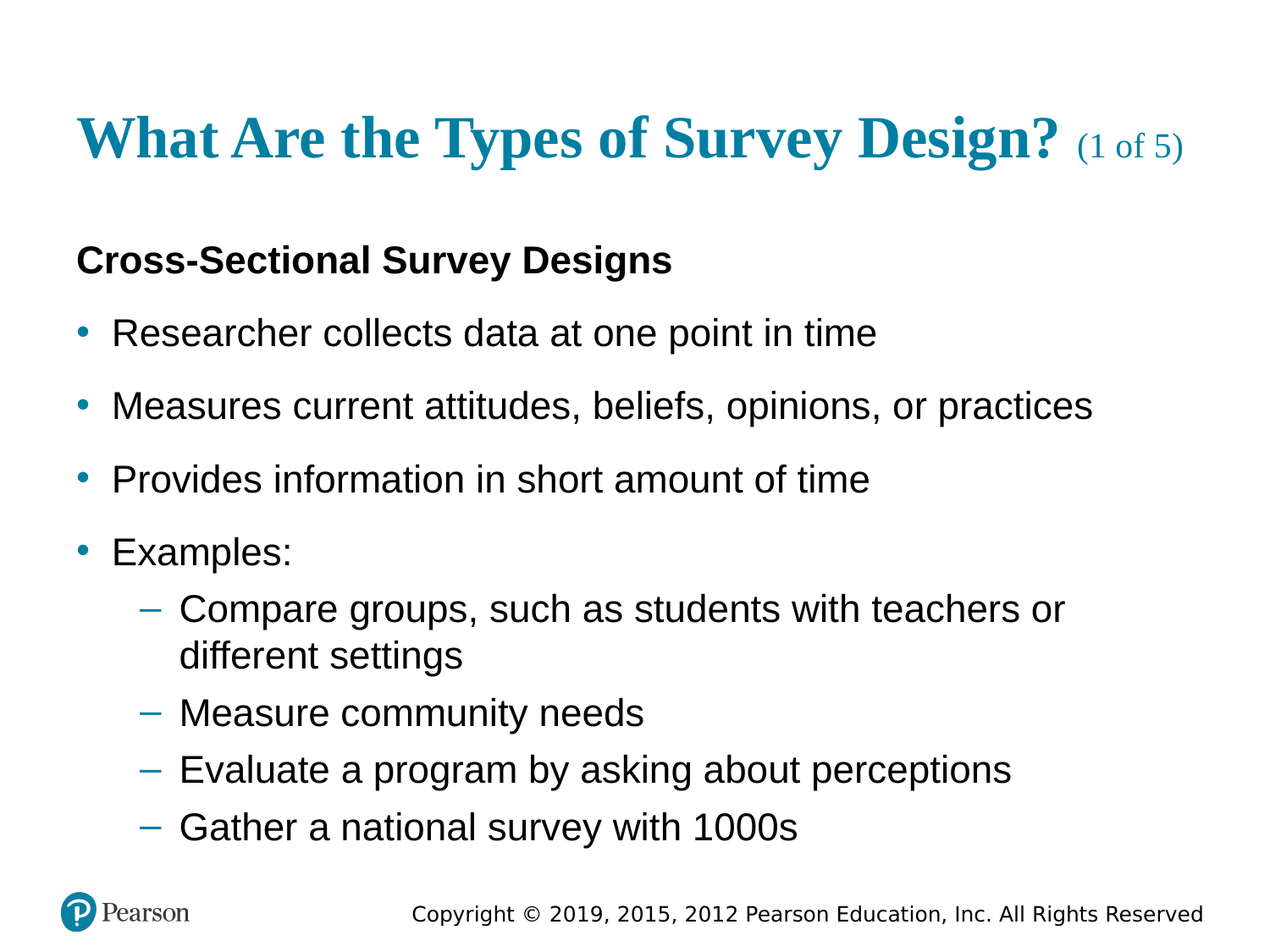

# What Are the Types of Survey Design? (1 of 5)
Cross-Sectional Survey Designs
Researcher collects data at one point in time
Measures current attitudes, beliefs, opinions, or practices
Provides information in short amount of time
Examples:
Compare groups, such as students with teachers or different settings
Measure community needs
Evaluate a program by asking about perceptions
Gather a national survey with 1000s